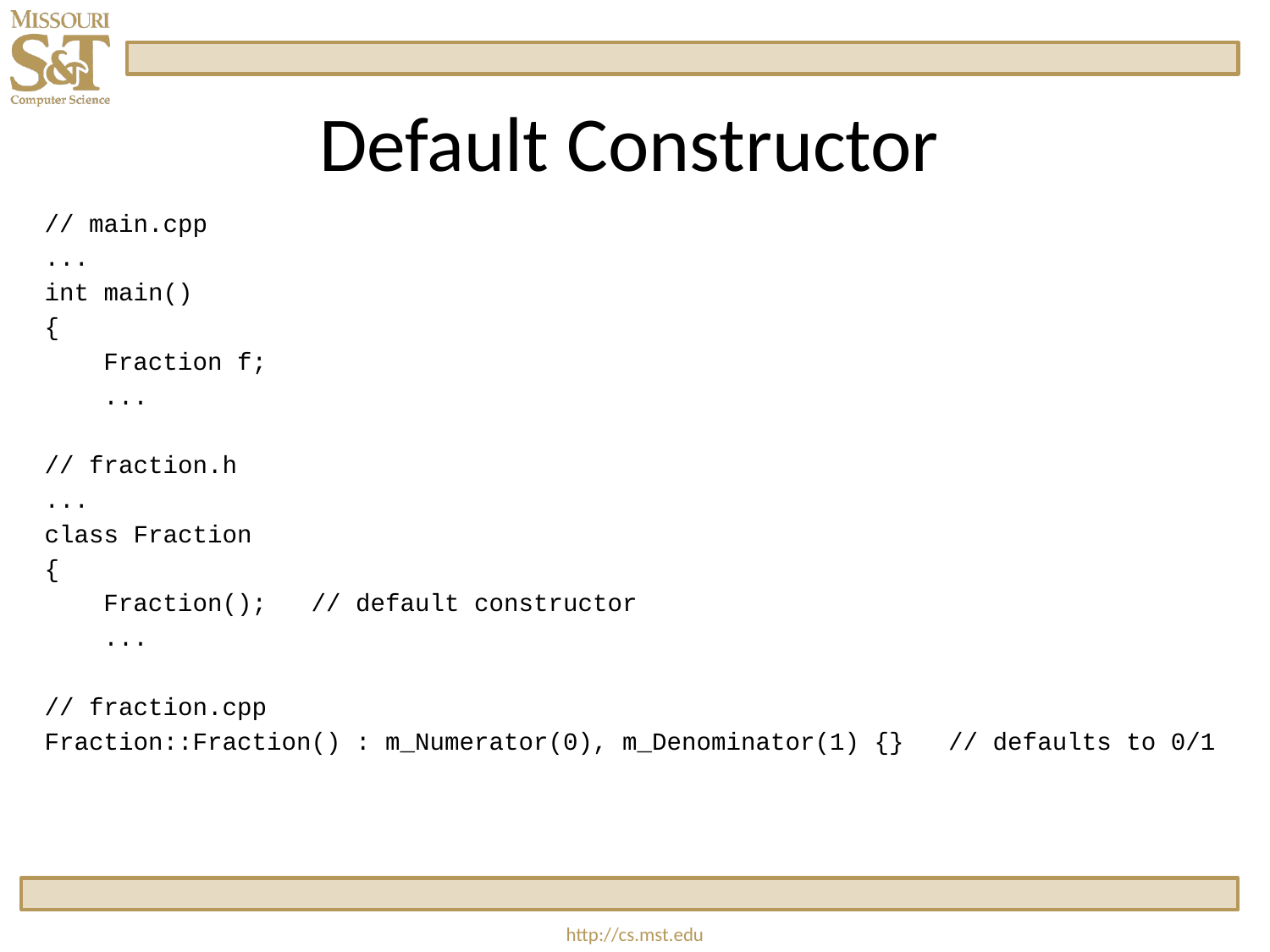

# Default Constructor
// main.cpp
...
int main()
{
    Fraction f;
    ...

// fraction.h
...
class Fraction
{
    Fraction();   // default constructor
    ...

// fraction.cpp
Fraction::Fraction() : m_Numerator(0), m_Denominator(1) {}   // defaults to 0/1